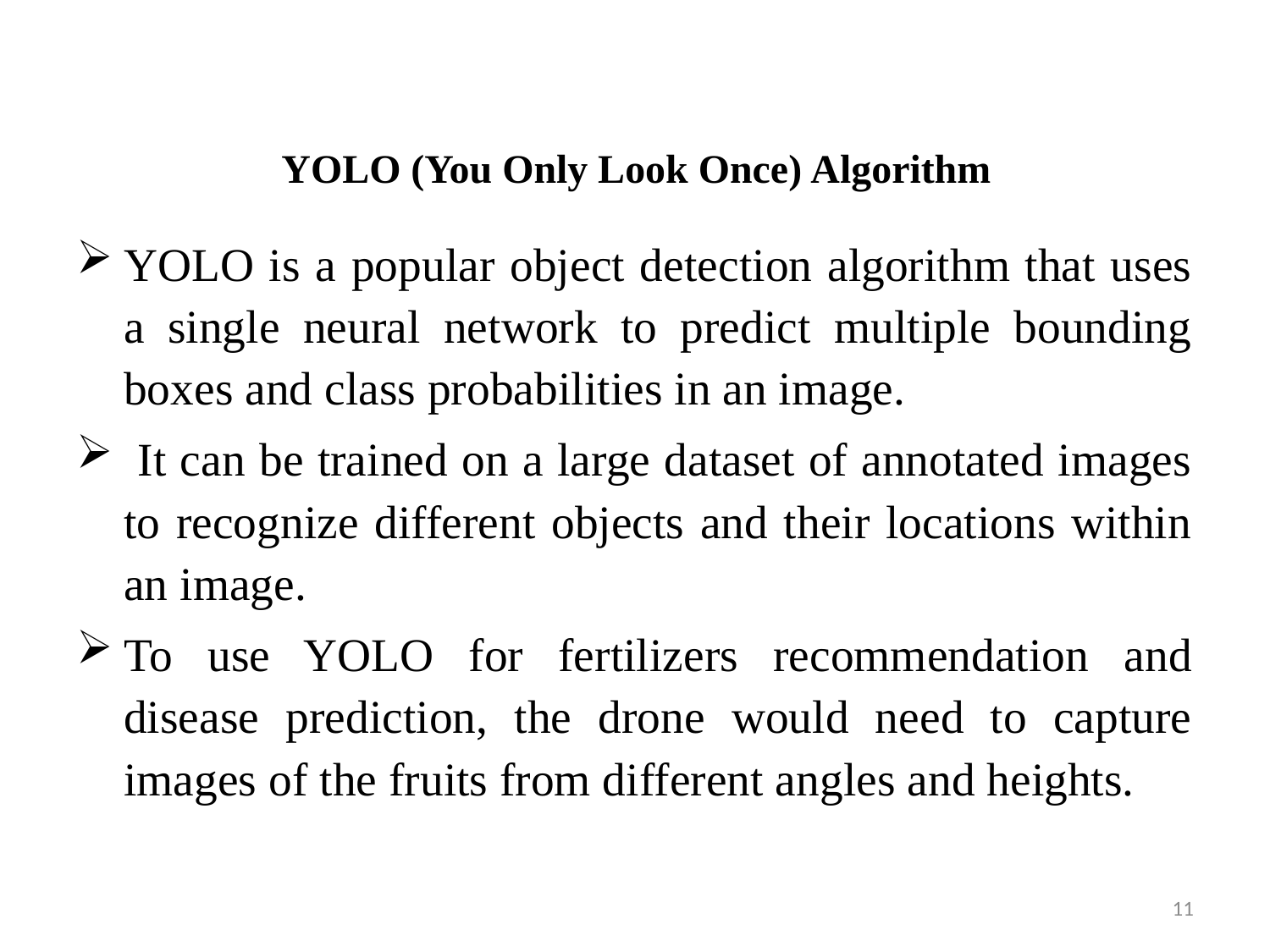

# YOLO (You Only Look Once) Algorithm
YOLO is a popular object detection algorithm that uses a single neural network to predict multiple bounding boxes and class probabilities in an image.
 It can be trained on a large dataset of annotated images to recognize different objects and their locations within an image.
To use YOLO for fertilizers recommendation and disease prediction, the drone would need to capture images of the fruits from different angles and heights.

11